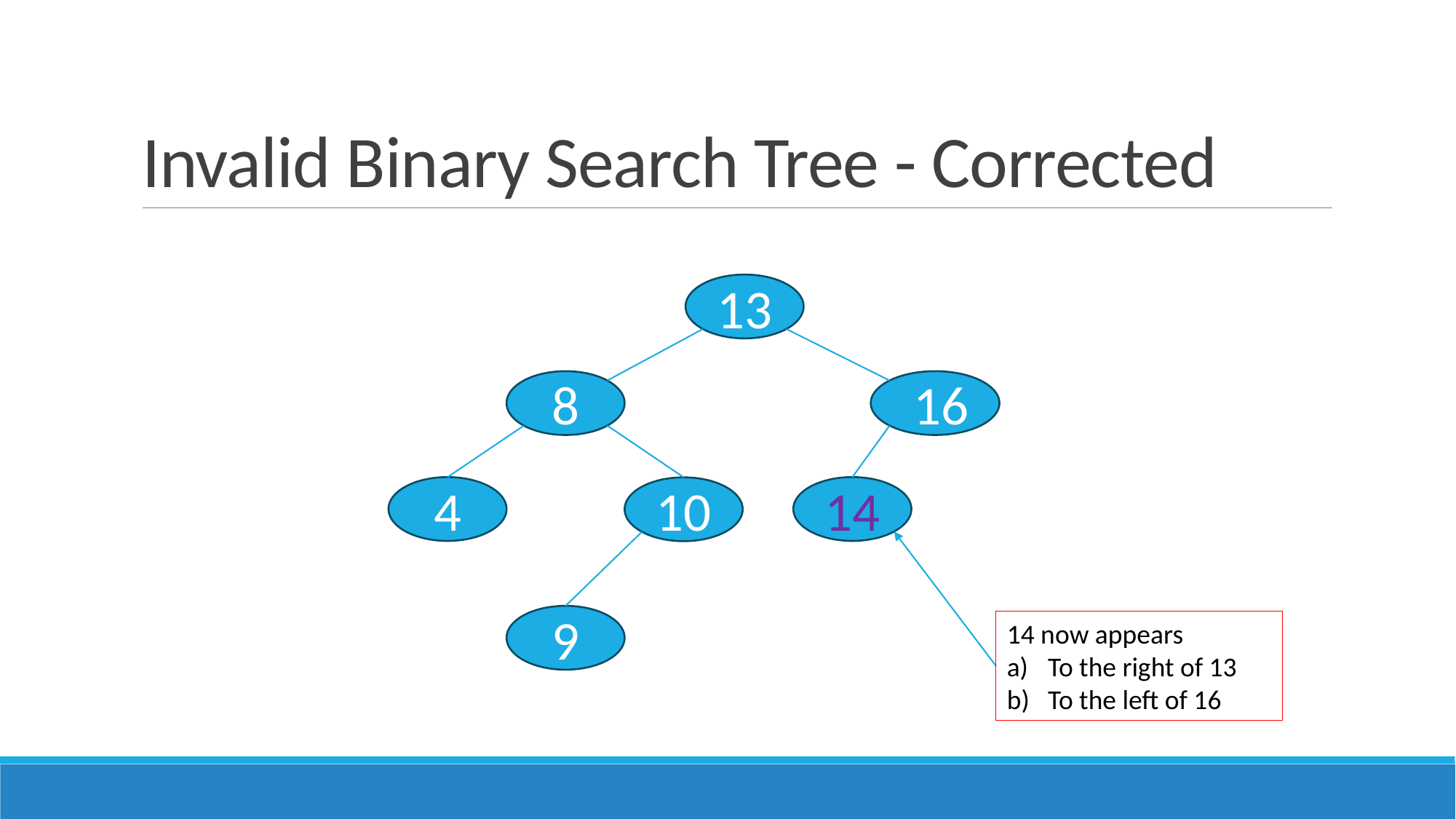

# Invalid Binary Search Tree - Corrected
13
8
 16
4
14
10
9
14 now appears
To the right of 13
To the left of 16